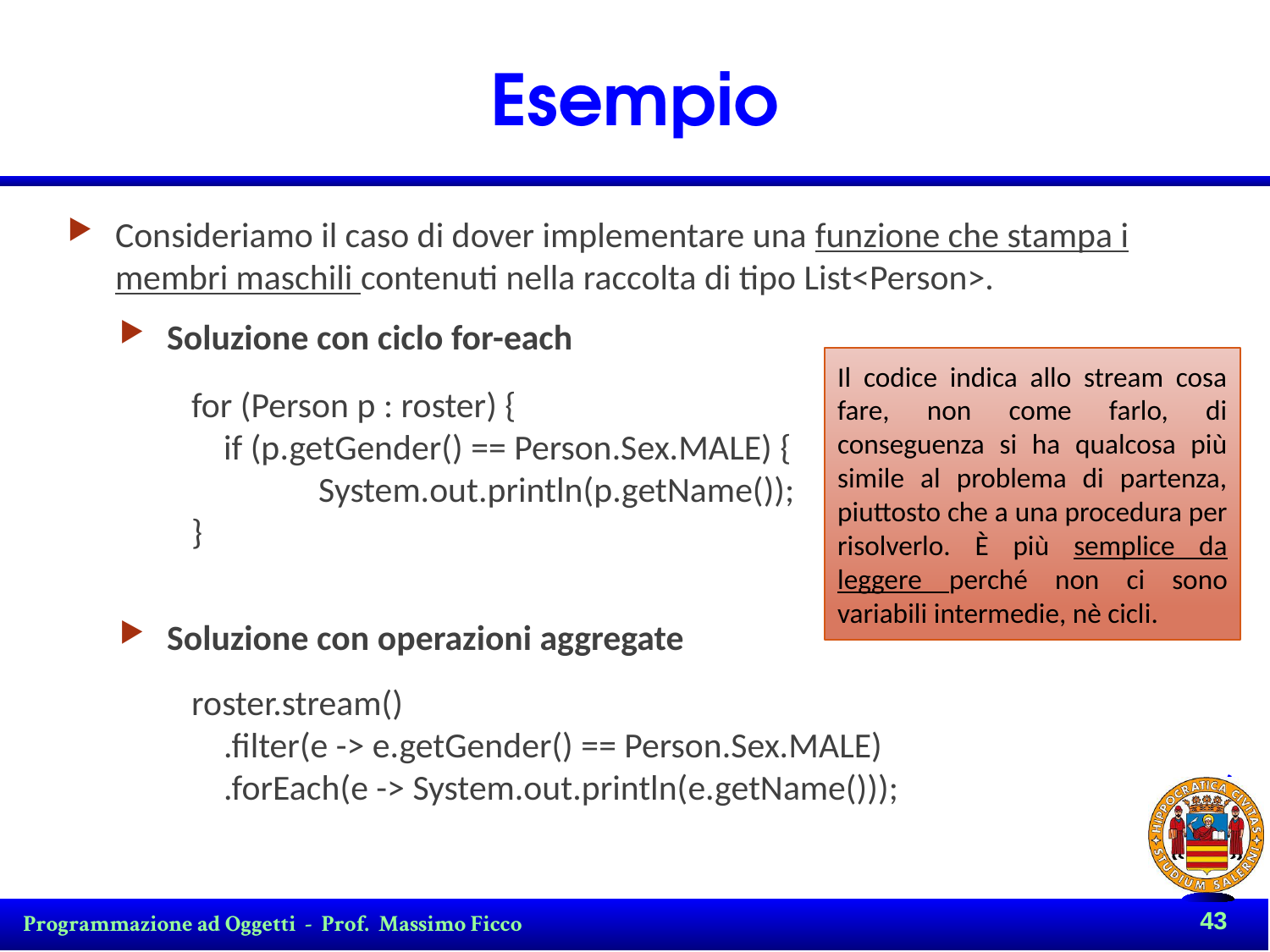

# Esempio
Consideriamo il caso di dover implementare una funzione che stampa i membri maschili contenuti nella raccolta di tipo List<Person>.
Soluzione con ciclo for-each

Soluzione con operazioni aggregate

Il codice indica allo stream cosa fare, non come farlo, di conseguenza si ha qualcosa più simile al problema di partenza, piuttosto che a una procedura per risolverlo. È più semplice da leggere perché non ci sono variabili intermedie, nè cicli.
for (Person p : roster) {
    if (p.getGender() == Person.Sex.MALE) {
    	System.out.println(p.getName());    }
}
roster.stream()
    .filter(e -> e.getGender() == Person.Sex.MALE)
    .forEach(e -> System.out.println(e.getName()));
43